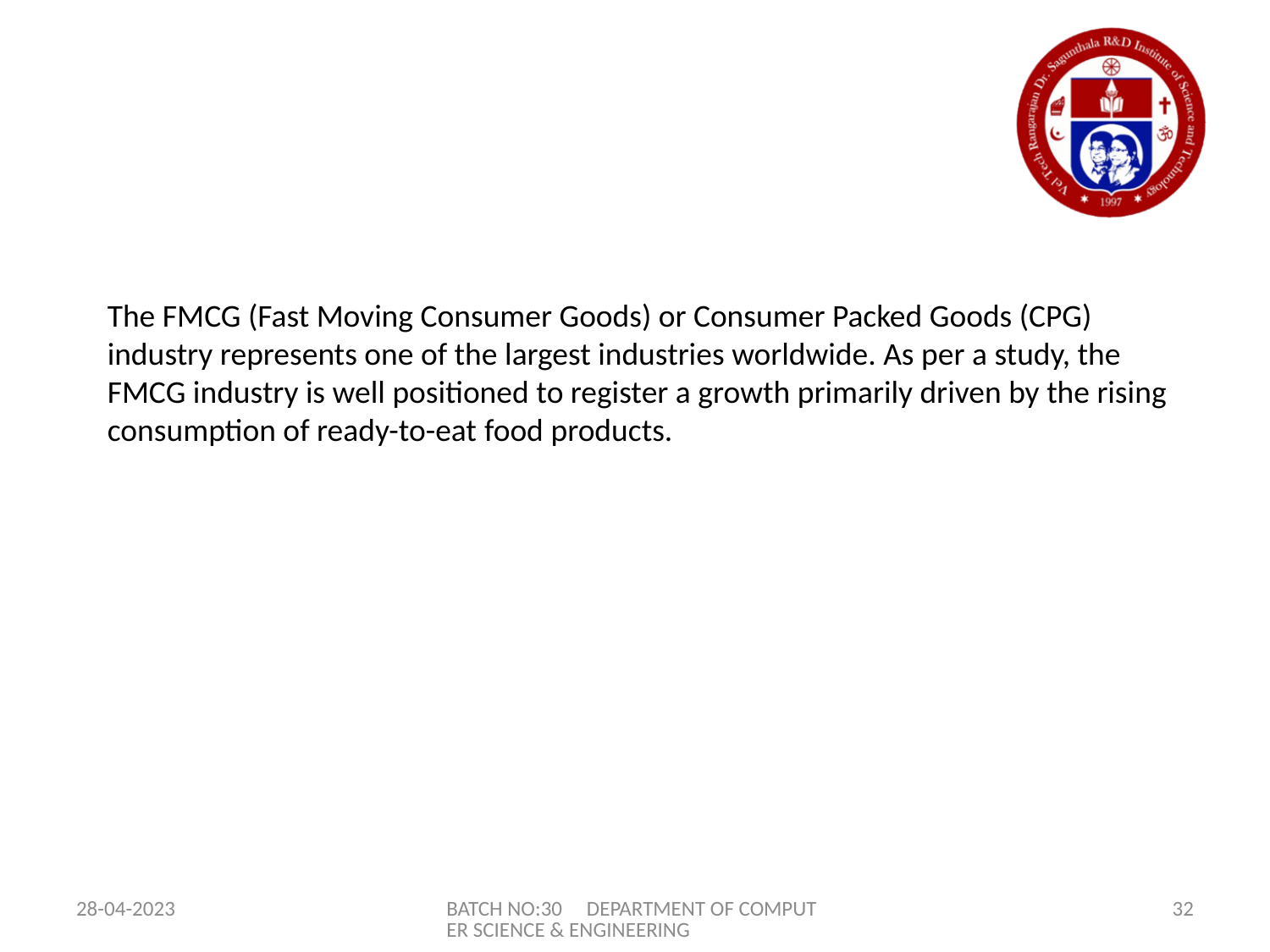

The FMCG (Fast Moving Consumer Goods) or Consumer Packed Goods (CPG)
industry represents one of the largest industries worldwide. As per a study, the
FMCG industry is well positioned to register a growth primarily driven by the rising
consumption of ready-to-eat food products.
28-04-2023
BATCH NO:30     DEPARTMENT OF COMPUTER SCIENCE & ENGINEERING
32